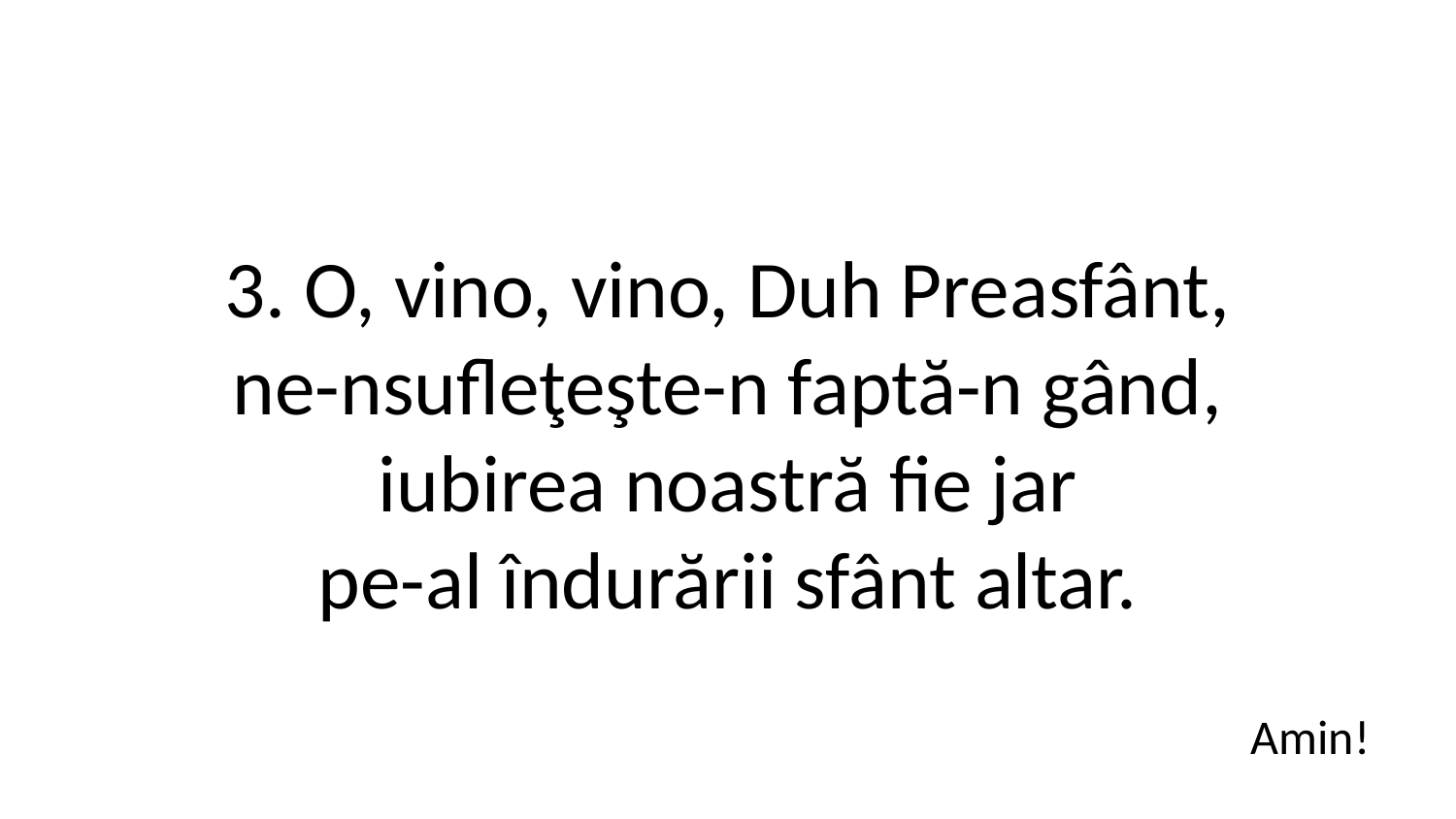

3. O, vino, vino, Duh Preasfânt,
ne-nsufleţeşte-n faptă-n gând,
iubirea noastră fie jar
pe-al îndurării sfânt altar.

Amin!